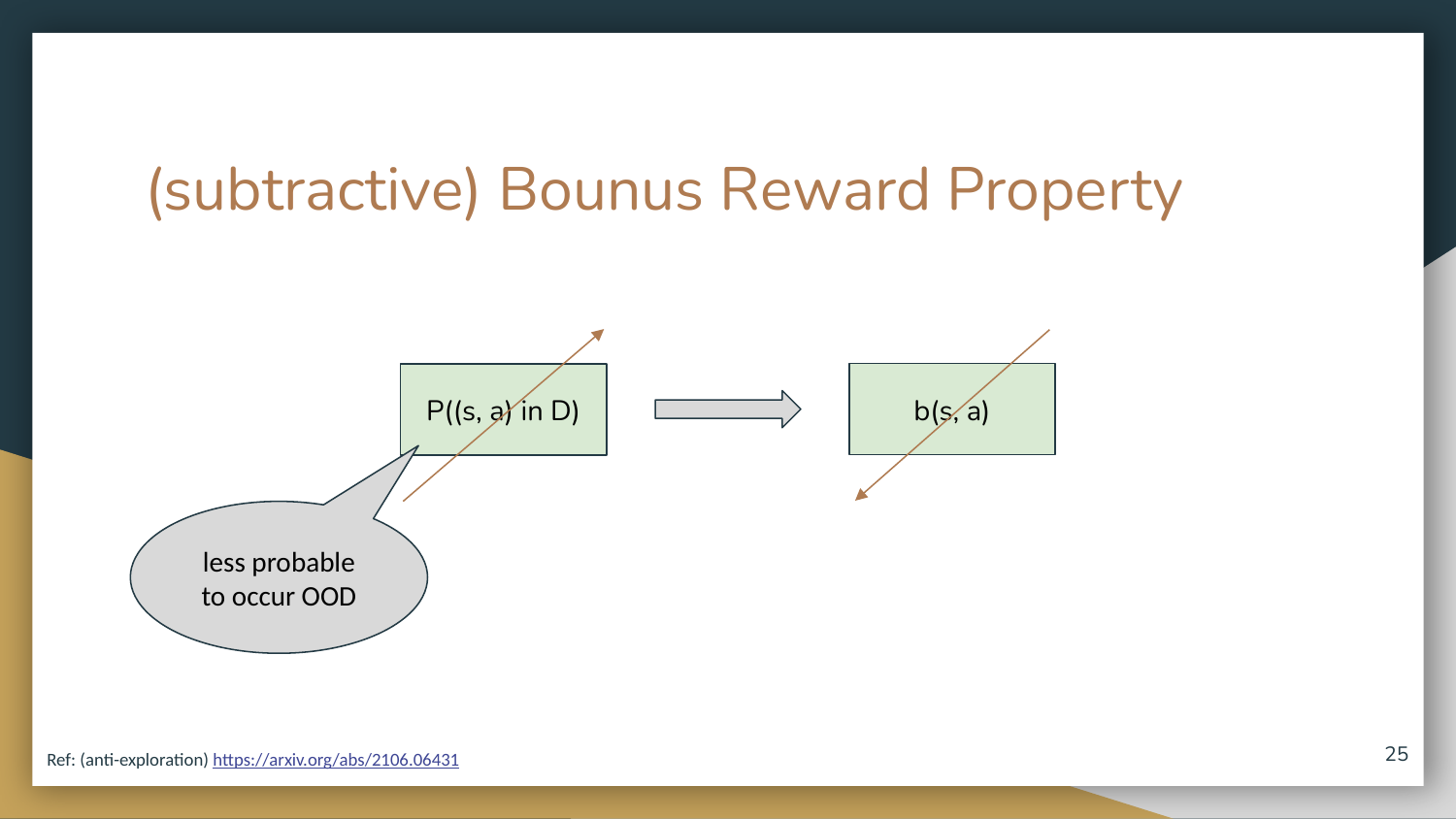

# (subtractive) Bounus Reward Property
b(s, a)
P((s, a) in D)

less probable to occur OOD
25
Ref: (anti-exploration) https://arxiv.org/abs/2106.06431